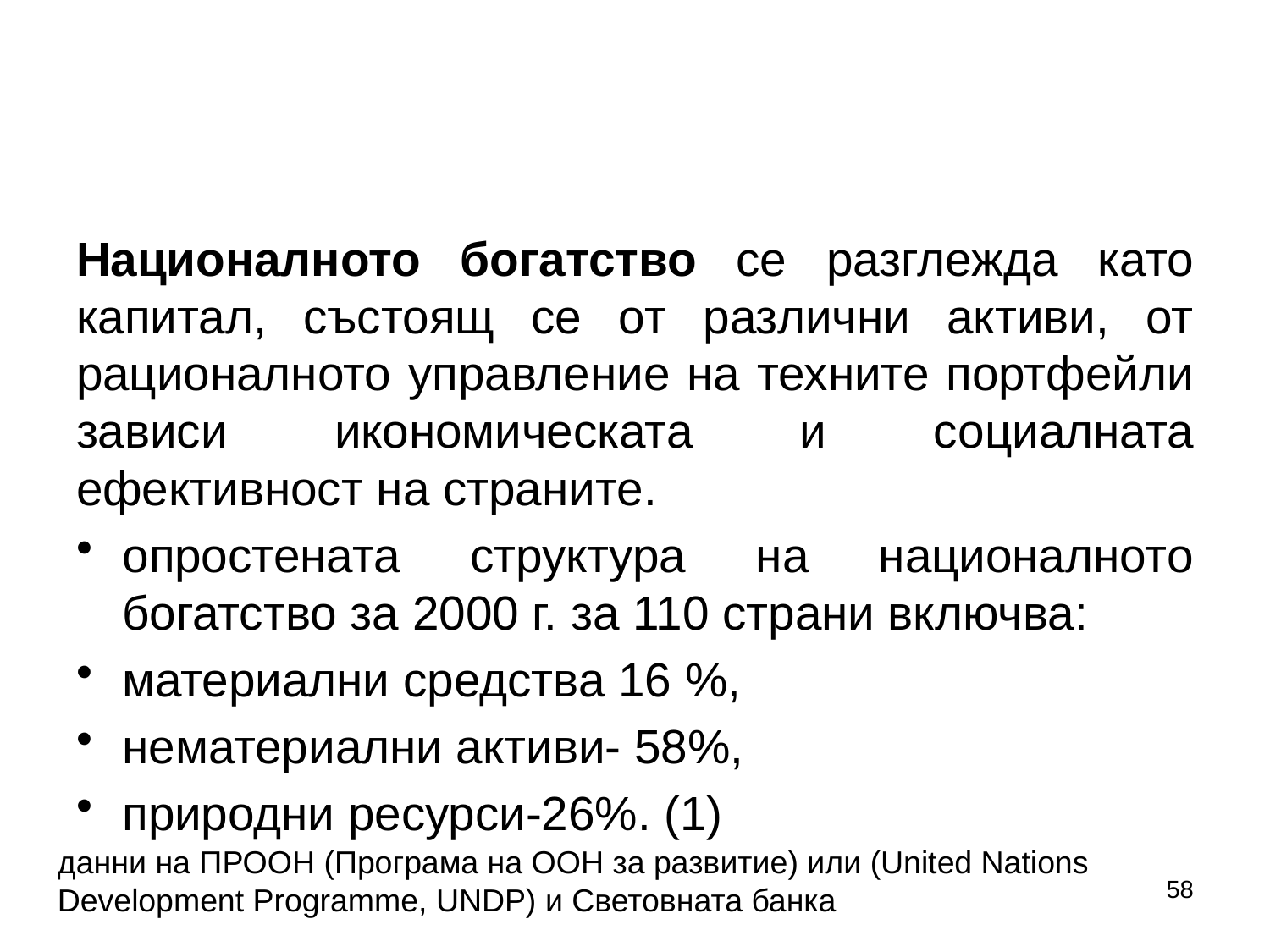

#
Националното богатство се разглежда като капитал, състоящ се от различни активи, от рационалното управление на техните портфейли зависи икономическата и социалната ефективност на страните.
опростената структура на националното богатство за 2000 г. за 110 страни включва:
материални средства 16 %,
нематериални активи- 58%,
природни ресурси-26%. (1)
данни на ПРООН (Програма на ООН за развитие) или (United Nations Development Programme, UNDP) и Световната банка
58